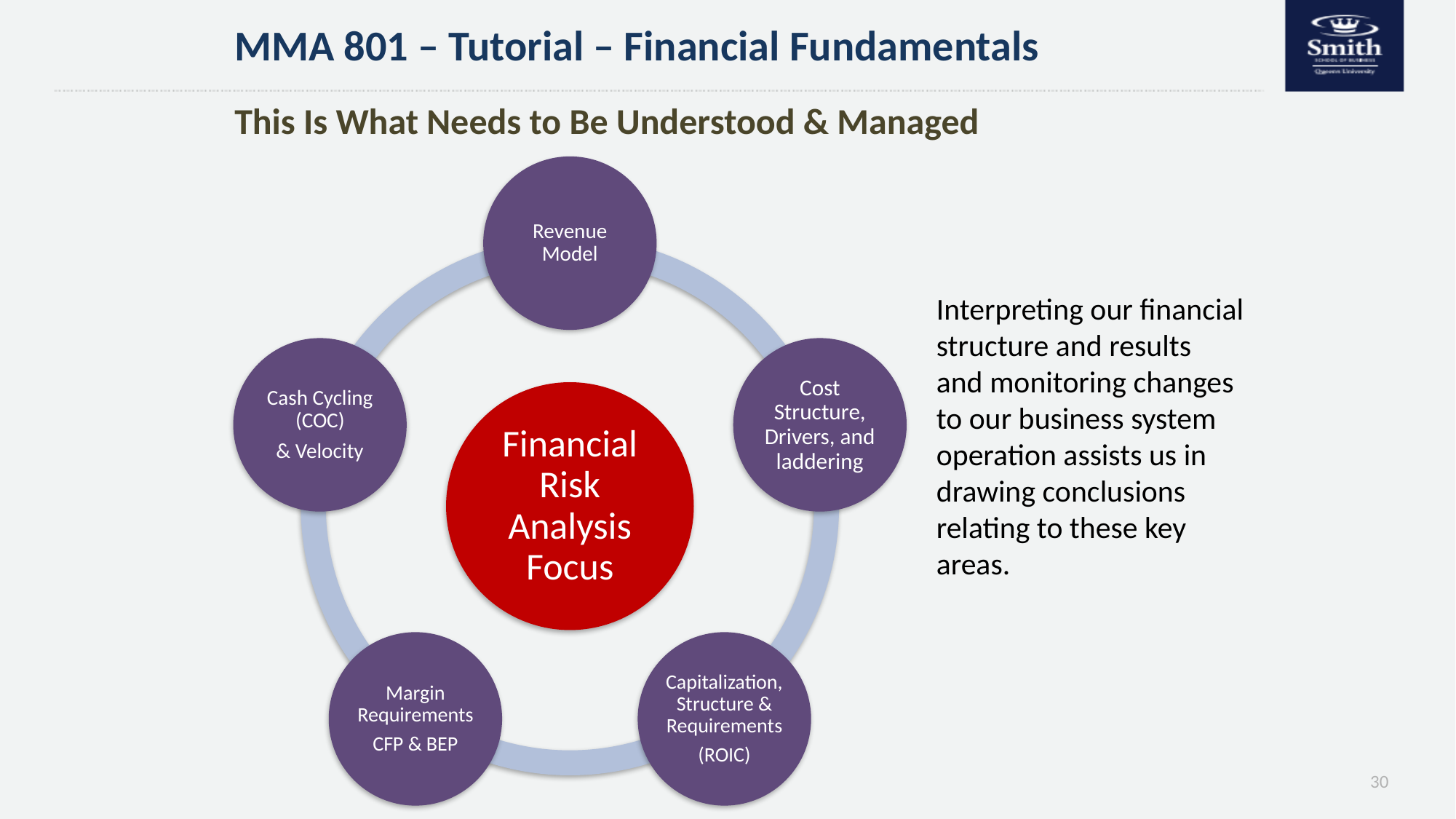

MMA 801 – Tutorial – Financial Fundamentals
# This Is What Needs to Be Understood & Managed
Financial Risk Analysis Focus
Revenue Model
Cost Structure, Drivers, and laddering
Capitalization, Structure & Requirements
(ROIC)
Margin Requirements
CFP & BEP
Cash Cycling (COC)
& Velocity
Interpreting our financial structure and results and monitoring changes to our business system operation assists us in drawing conclusions relating to these key areas.
30